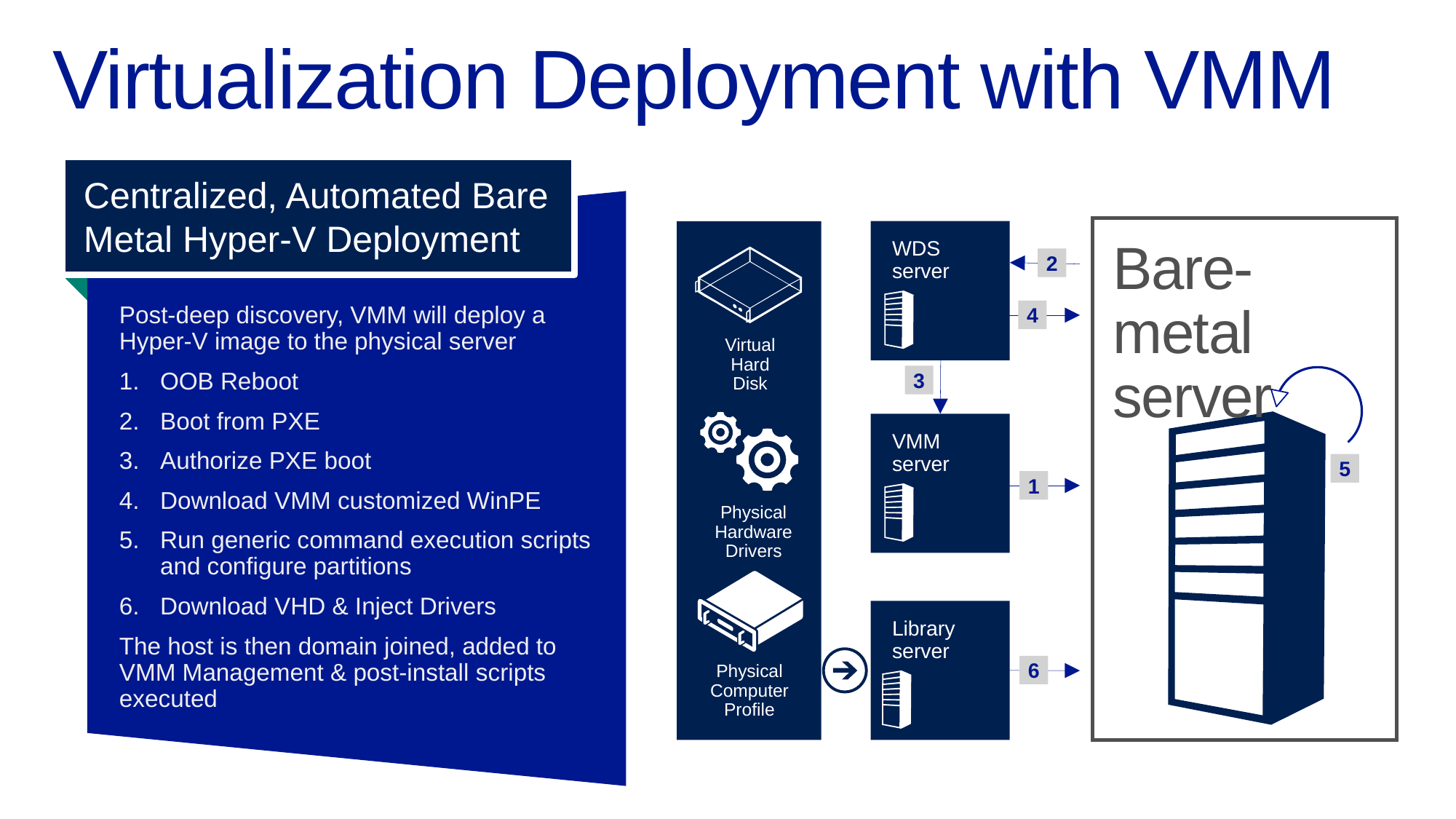

# Virtualization Deployment with VMM
Centralized, Automated Bare Metal Hyper-V Deployment

Post-deep discovery, VMM will deploy a Hyper-V image to the physical server
OOB Reboot
Boot from PXE
Authorize PXE boot
Download VMM customized WinPE
Run generic command execution scripts and configure partitions
Download VHD & Inject Drivers
The host is then domain joined, added to VMM Management & post-install scripts executed
Bare-metal
server

Virtual Hard Disk
Physical Hardware Drivers
Physical Computer Profile

WDS
server
2

4
3

VMM
server
5
1

Library server

6